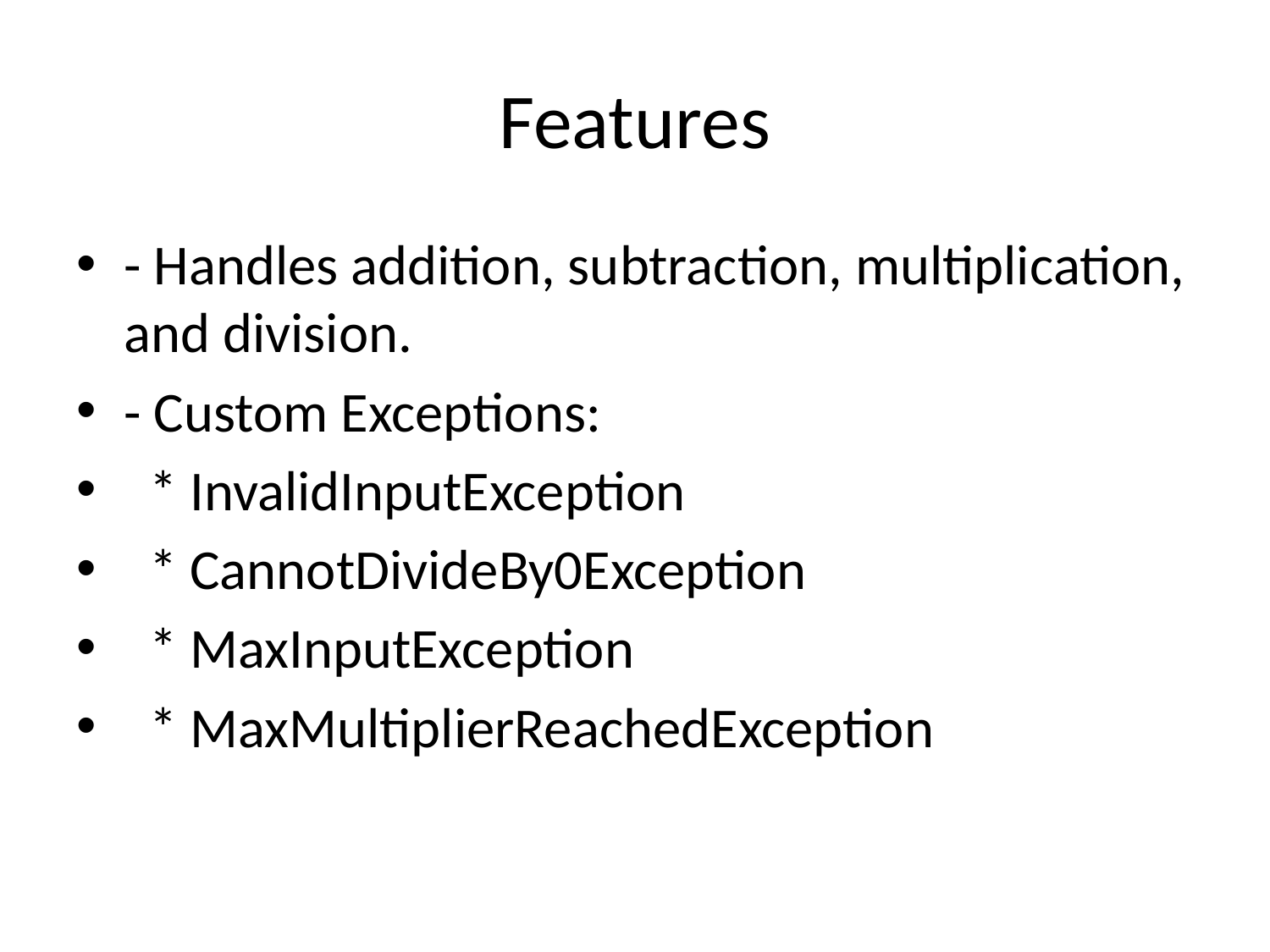

# Features
- Handles addition, subtraction, multiplication, and division.
- Custom Exceptions:
  * InvalidInputException
  * CannotDivideBy0Exception
  * MaxInputException
  * MaxMultiplierReachedException